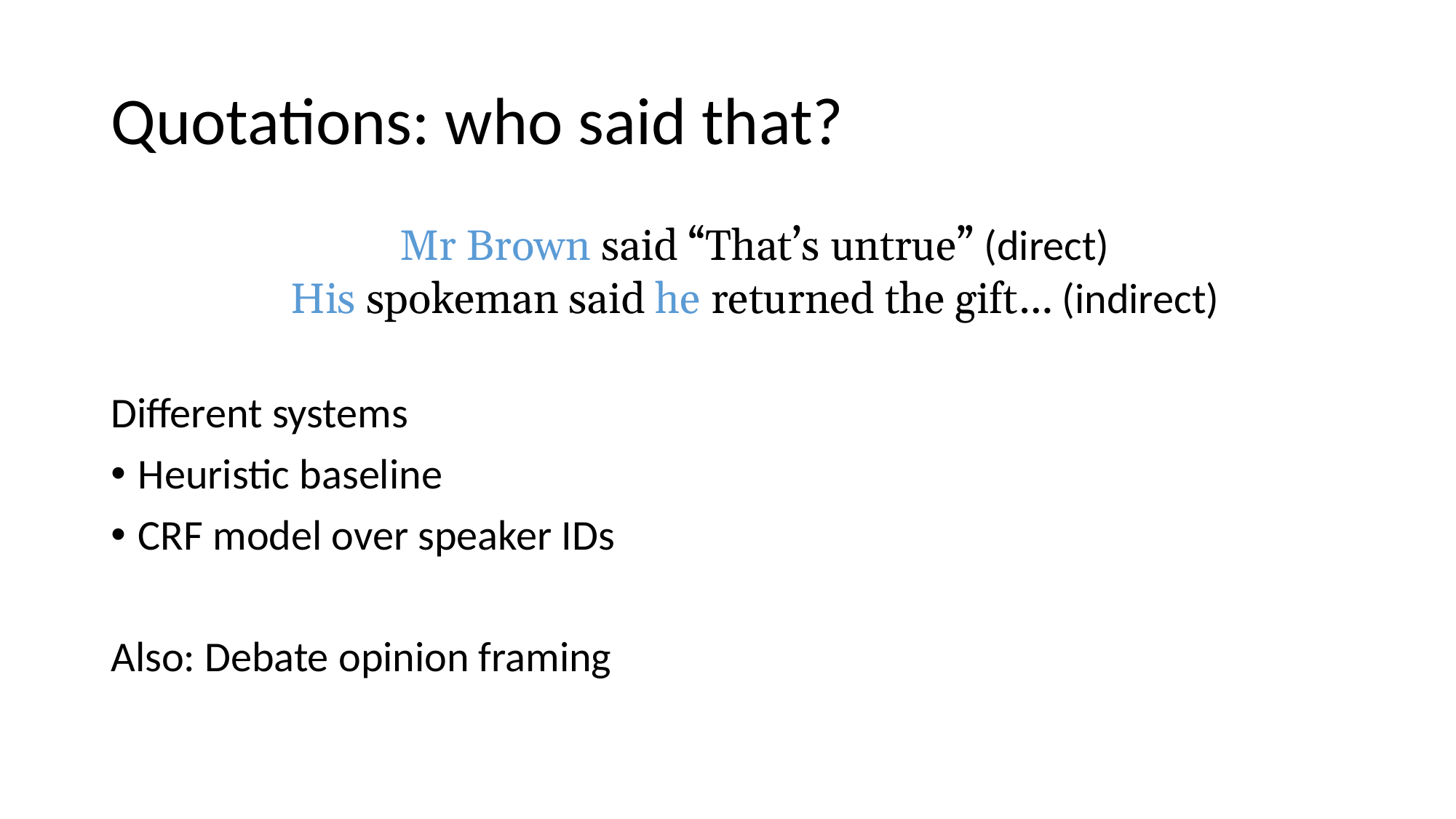

# Quotations: who said that?
Mr Brown said “That’s untrue” (direct)
His spokeman said he returned the gift… (indirect)

Different systems
Heuristic baseline
CRF model over speaker IDs

Also: Debate opinion framing